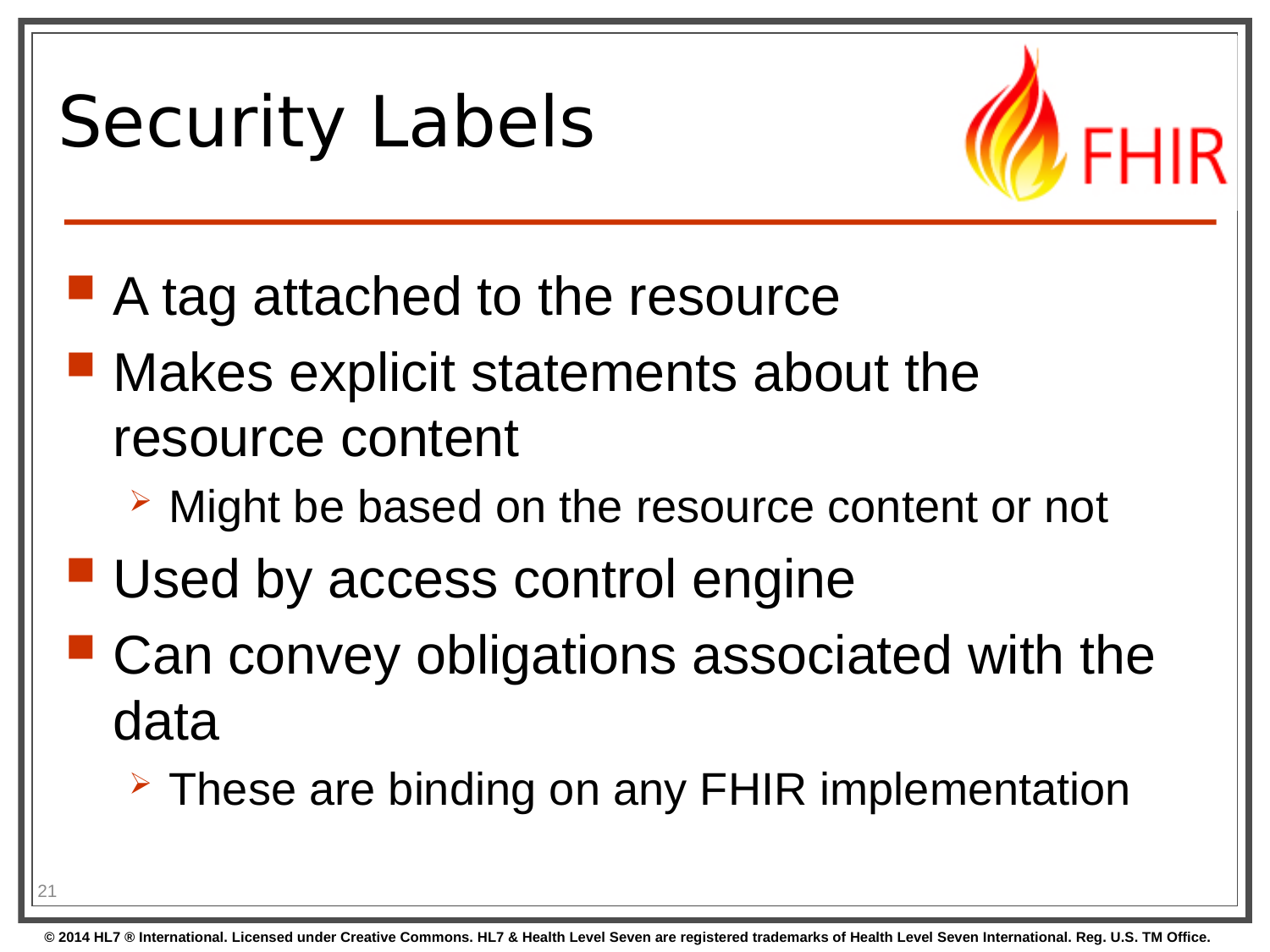

# Security Labels
A tag attached to the resource
Makes explicit statements about the resource content
Might be based on the resource content or not
Used by access control engine
Can convey obligations associated with the data
These are binding on any FHIR implementation
21